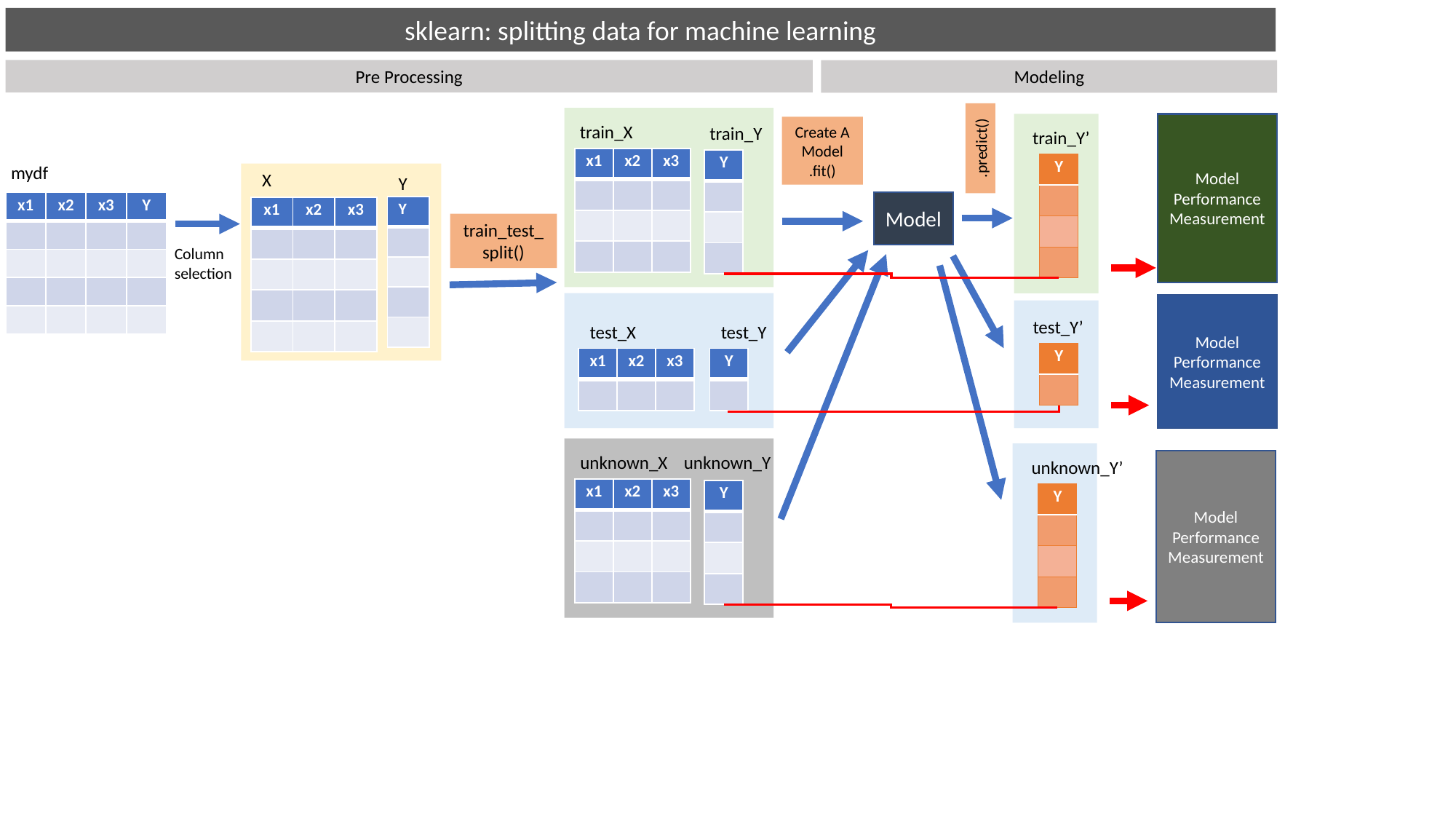

sklearn: splitting data for machine learning
Pre Processing
Modeling

Model Performance Measurement
train_X
Create A Model
.fit()
train_Y
train_Y’
.predict()
| x1 | x2 | x3 |
| --- | --- | --- |
|  |  |  |
|  |  |  |
|  |  |  |
| Y |
| --- |
|  |
|  |
|  |
| Y |
| --- |
|  |
|  |
|  |
mydf

X
Y
| x1 | x2 | x3 | Y |
| --- | --- | --- | --- |
|  |  |  |  |
|  |  |  |  |
|  |  |  |  |
|  |  |  |  |
Model
| Y |
| --- |
|  |
|  |
|  |
|  |
| x1 | x2 | x3 |
| --- | --- | --- |
|  |  |  |
|  |  |  |
|  |  |  |
|  |  |  |
train_test_split()
Column selection

Model Performance Measurement

test_Y’
test_X
test_Y
| Y |
| --- |
|  |
| x1 | x2 | x3 |
| --- | --- | --- |
|  |  |  |
| Y |
| --- |
|  |

unknown_Y
unknown_X
unknown_Y’
Model Performance Measurement
| x1 | x2 | x3 |
| --- | --- | --- |
|  |  |  |
|  |  |  |
|  |  |  |
| Y |
| --- |
|  |
|  |
|  |
| Y |
| --- |
|  |
|  |
|  |